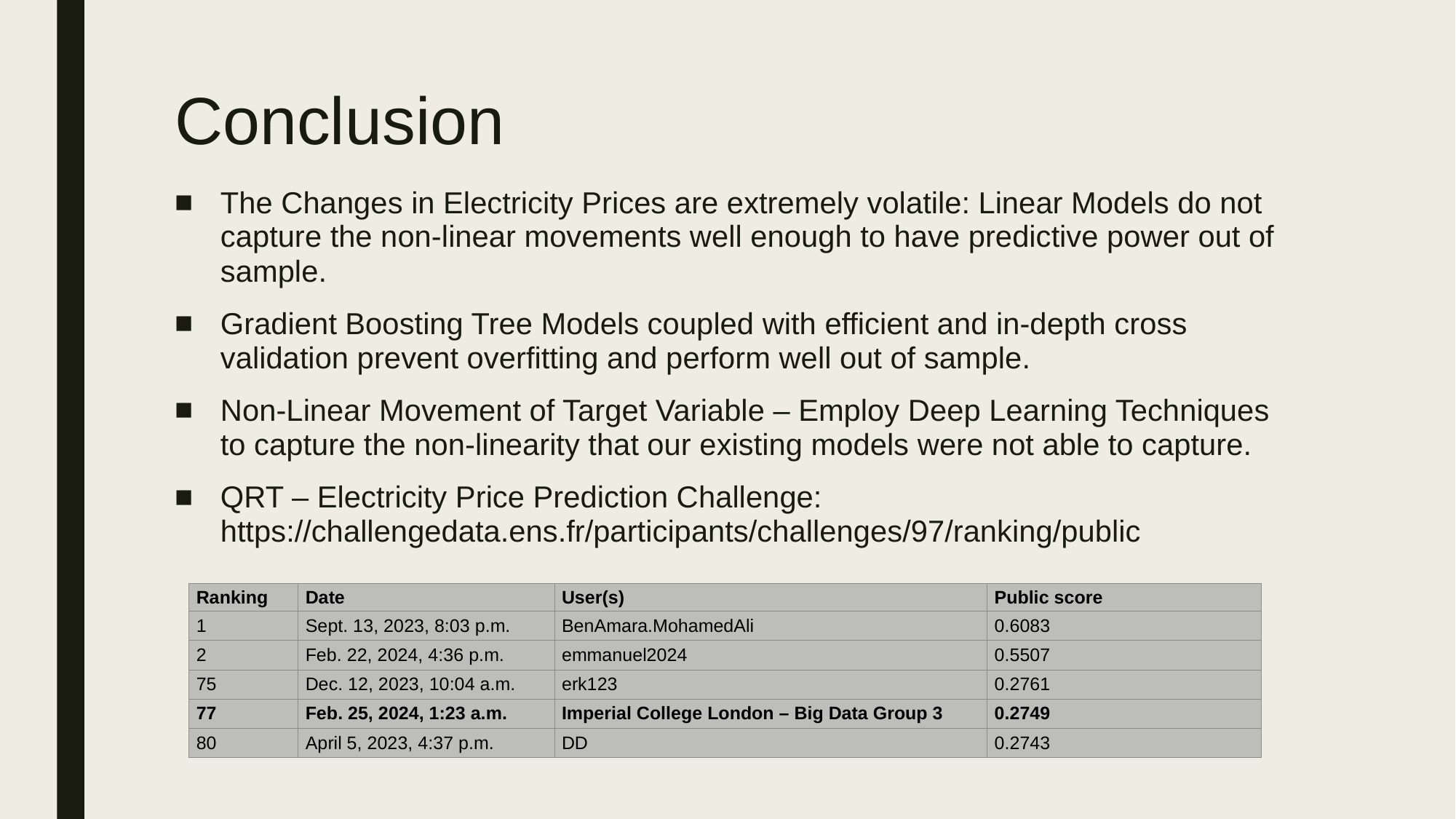

# Conclusion
The Changes in Electricity Prices are extremely volatile: Linear Models do not capture the non-linear movements well enough to have predictive power out of sample.
Gradient Boosting Tree Models coupled with efficient and in-depth cross validation prevent overfitting and perform well out of sample.
Non-Linear Movement of Target Variable – Employ Deep Learning Techniques to capture the non-linearity that our existing models were not able to capture.
QRT – Electricity Price Prediction Challenge: https://challengedata.ens.fr/participants/challenges/97/ranking/public

| Ranking | Date | User(s) | Public score |
| --- | --- | --- | --- |
| 1 | Sept. 13, 2023, 8:03 p.m. | BenAmara.MohamedAli | 0.6083 |
| 2 | Feb. 22, 2024, 4:36 p.m. | emmanuel2024 | 0.5507 |
| 75 | Dec. 12, 2023, 10:04 a.m. | erk123 | 0.2761 |
| 77 | Feb. 25, 2024, 1:23 a.m. | Imperial College London – Big Data Group 3 | 0.2749 |
| 80 | April 5, 2023, 4:37 p.m. | DD | 0.2743 |